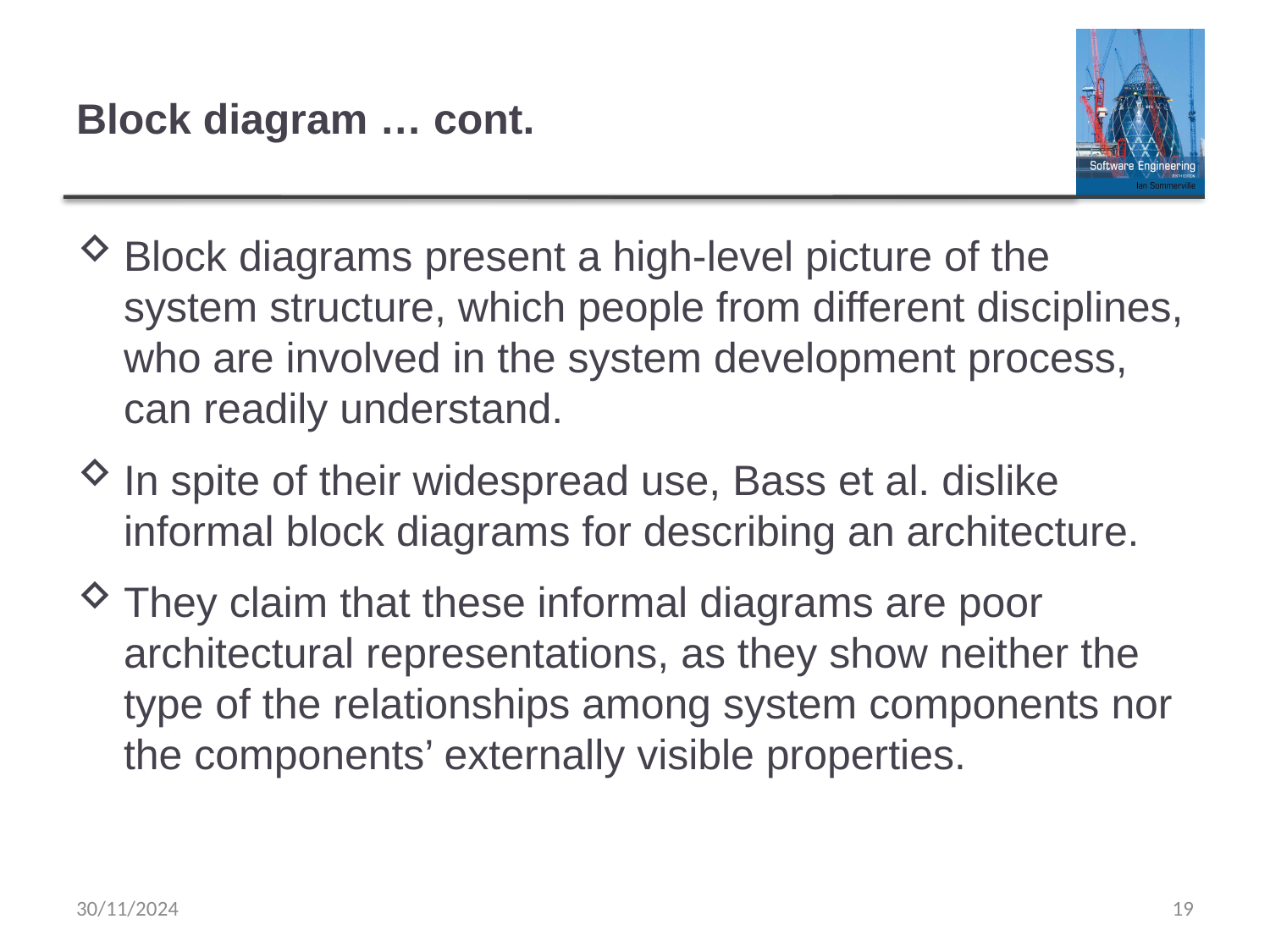

# Block diagram … cont.
Block diagrams present a high-level picture of the system structure, which people from different disciplines, who are involved in the system development process, can readily understand.
In spite of their widespread use, Bass et al. dislike informal block diagrams for describing an architecture.
They claim that these informal diagrams are poor architectural representations, as they show neither the type of the relationships among system components nor the components’ externally visible properties.
30/11/2024
19